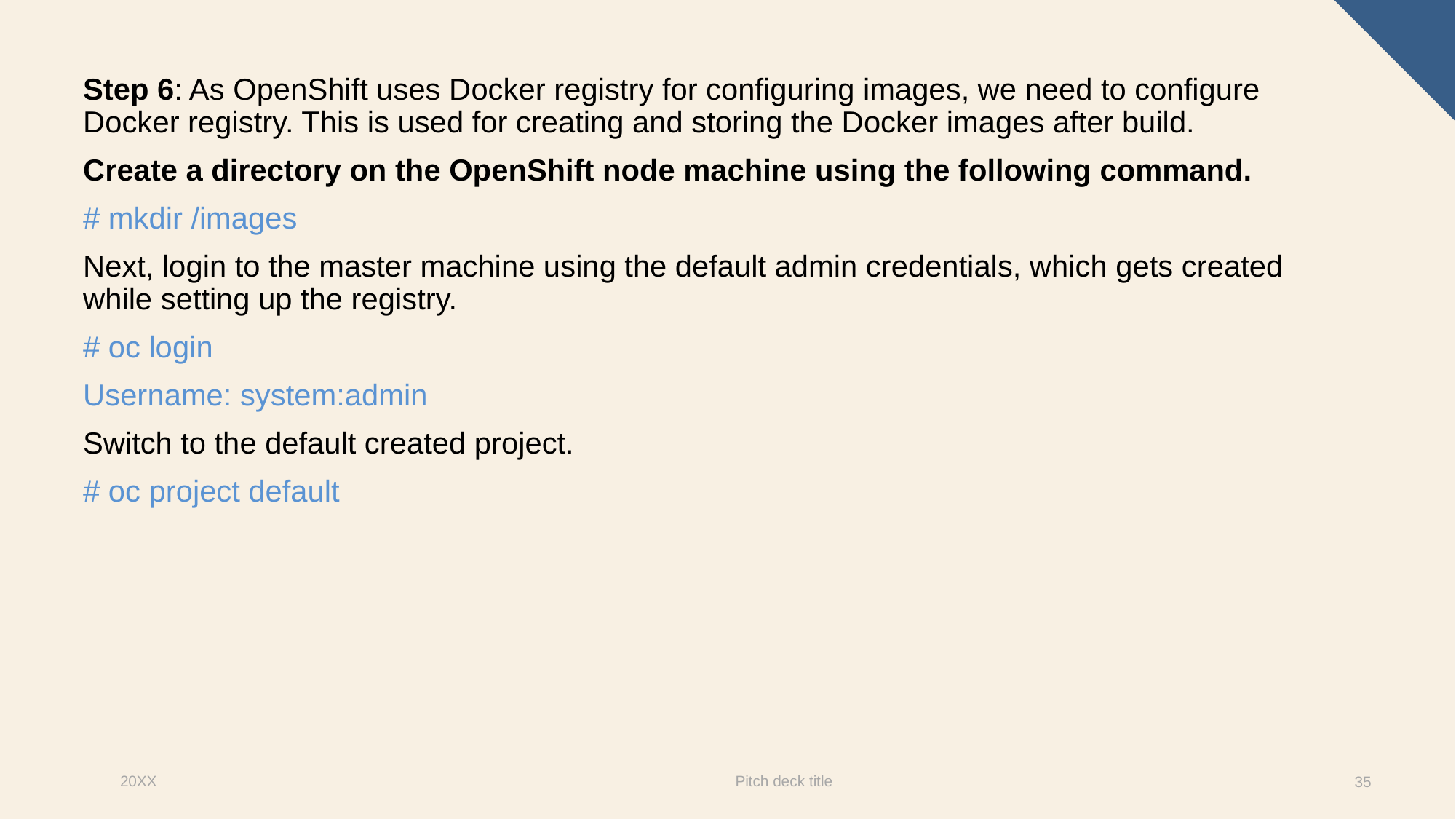

#
Step 6: As OpenShift uses Docker registry for configuring images, we need to configure Docker registry. This is used for creating and storing the Docker images after build.
Create a directory on the OpenShift node machine using the following command.
# mkdir /images
Next, login to the master machine using the default admin credentials, which gets created while setting up the registry.
# oc login
Username: system:admin
Switch to the default created project.
# oc project default

Pitch deck title
20XX
35